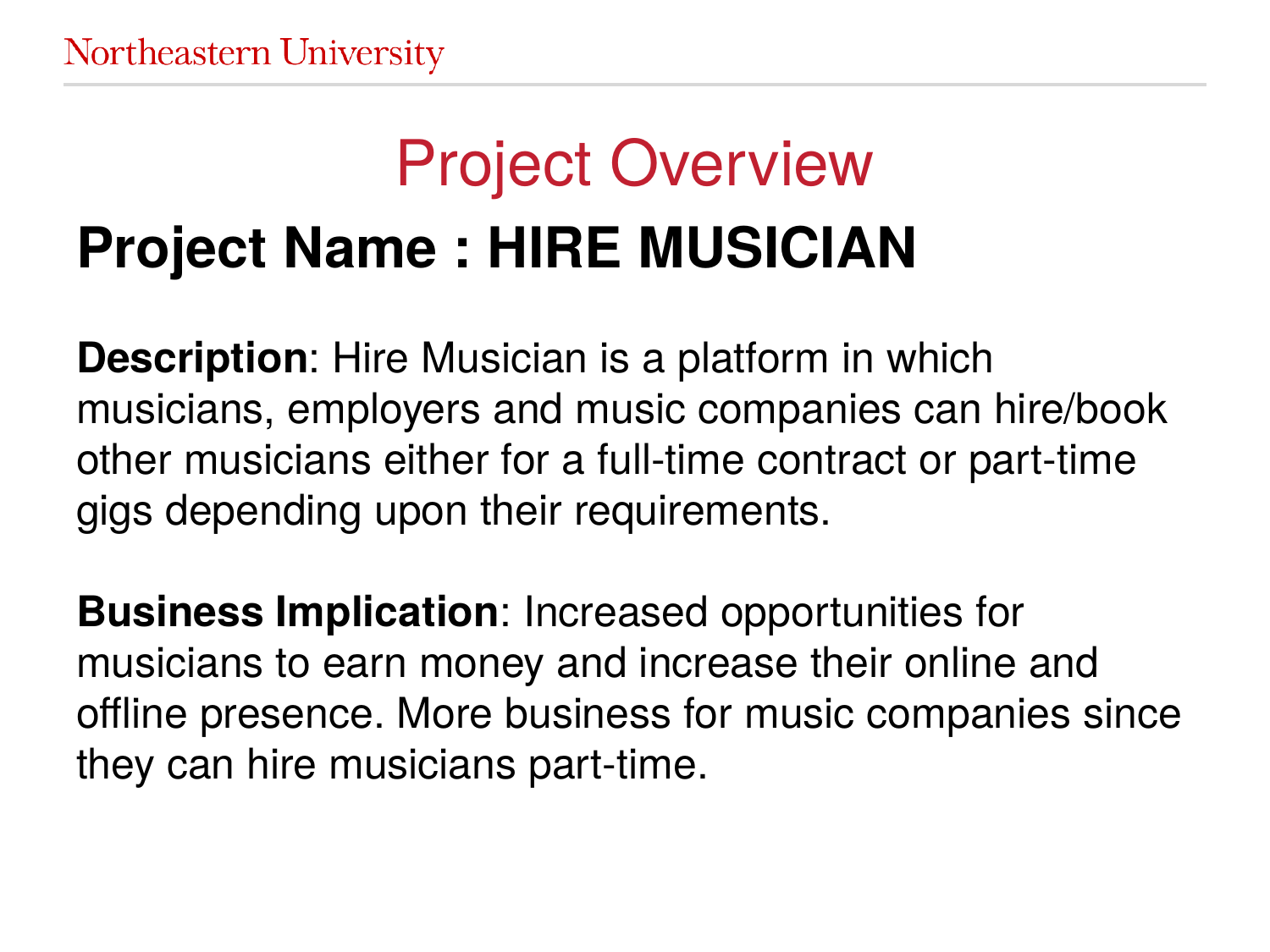

# Project Overview
Project Name : HIRE MUSICIAN

Description: Hire Musician is a platform in which musicians, employers and music companies can hire/book other musicians either for a full-time contract or part-time gigs depending upon their requirements.

Business Implication: Increased opportunities for musicians to earn money and increase their online and offline presence. More business for music companies since they can hire musicians part-time.